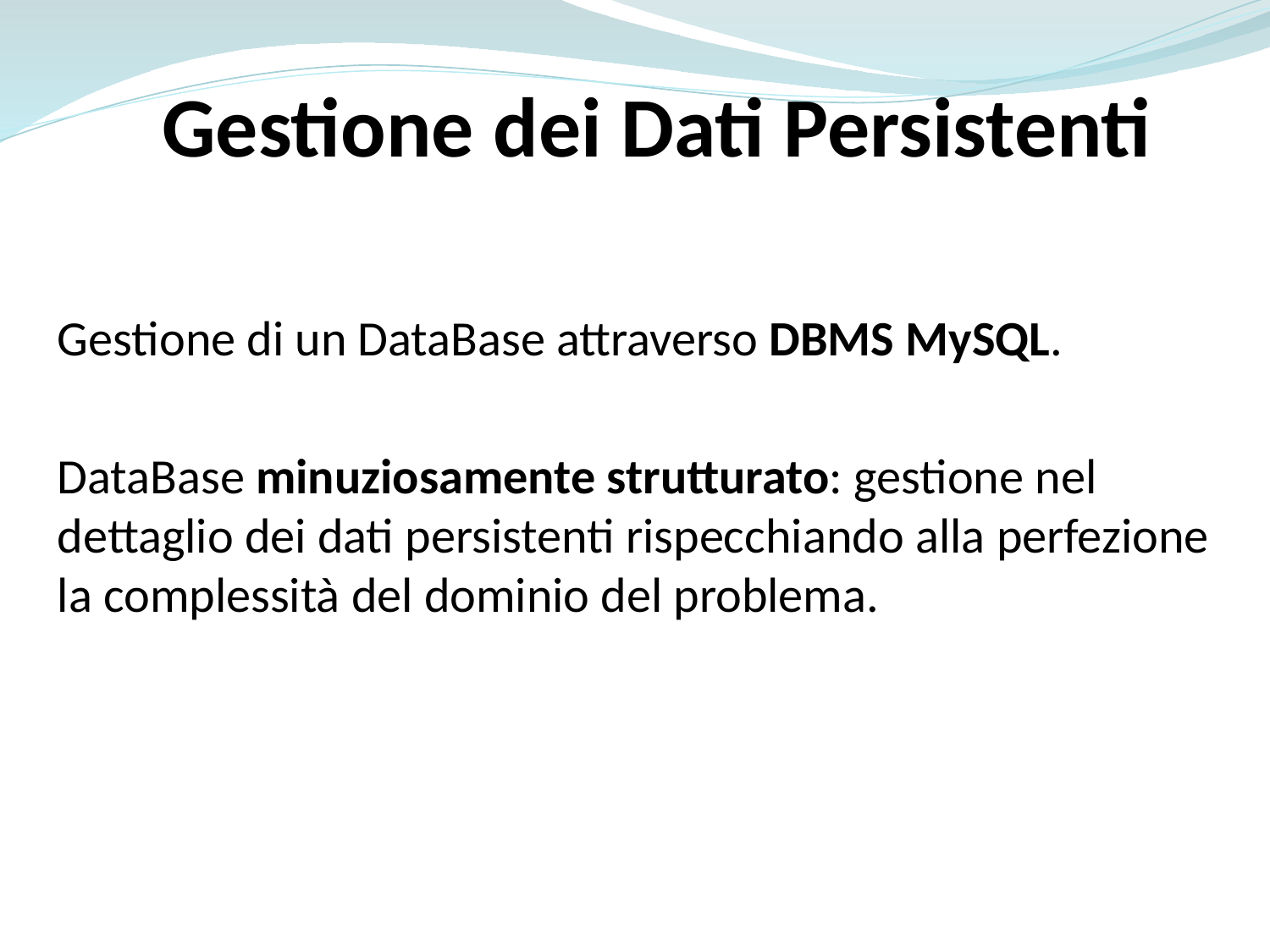

Gestione dei Dati Persistenti

Gestione di un DataBase attraverso DBMS MySQL.

DataBase minuziosamente strutturato: gestione nel dettaglio dei dati persistenti rispecchiando alla perfezione la complessità del dominio del problema.